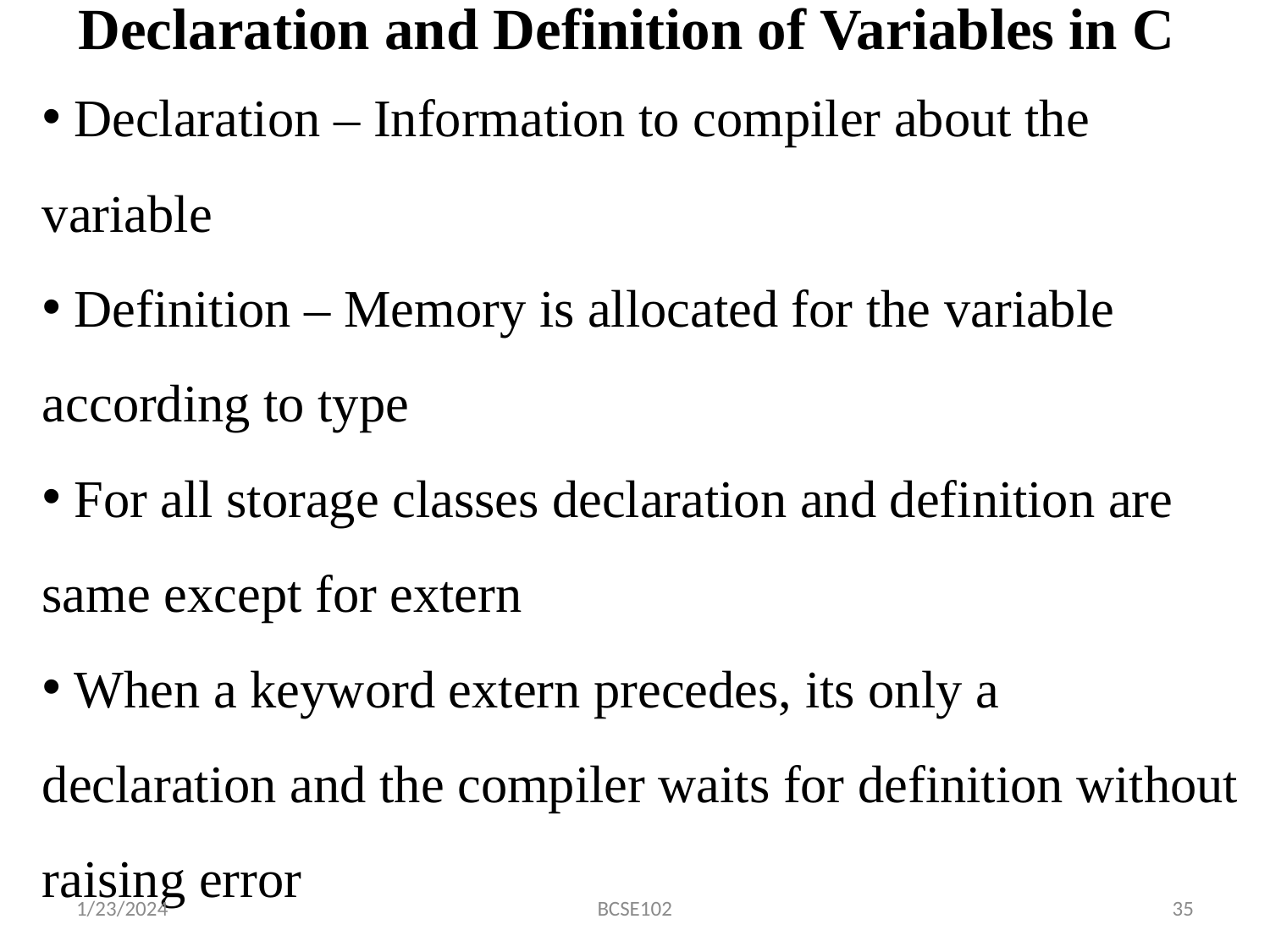

# Declaration and Definition of Variables in C
 Declaration – Information to compiler about the variable
 Definition – Memory is allocated for the variable according to type
 For all storage classes declaration and definition are same except for extern
 When a keyword extern precedes, its only a declaration and the compiler waits for definition without raising error
1/23/2024
BCSE102
35